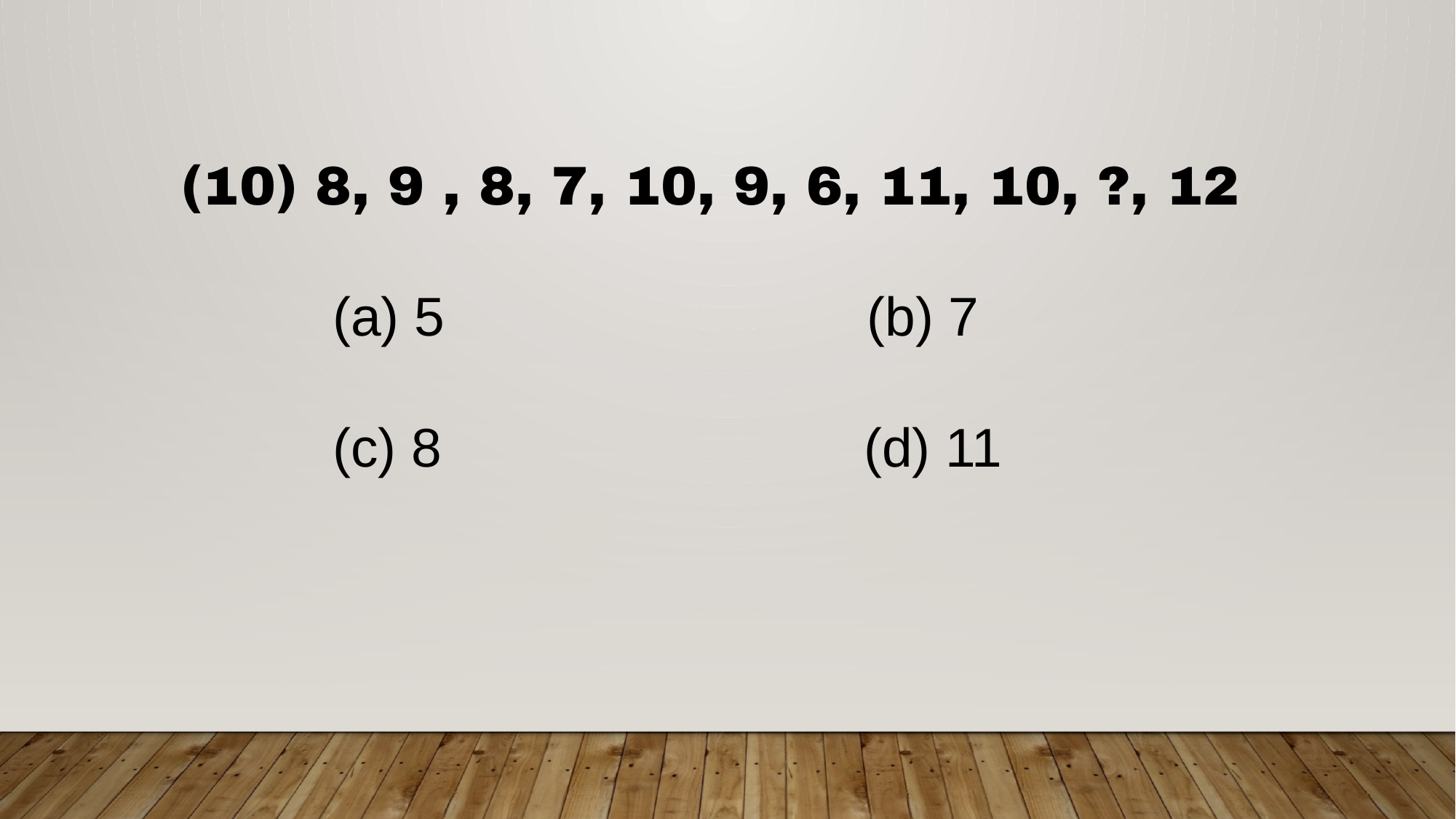

(10) 8, 9 , 8, 7, 10, 9, 6, 11, 10, ?, 12

          (a) 5                            (b) 7

          (c) 8                            (d) 11